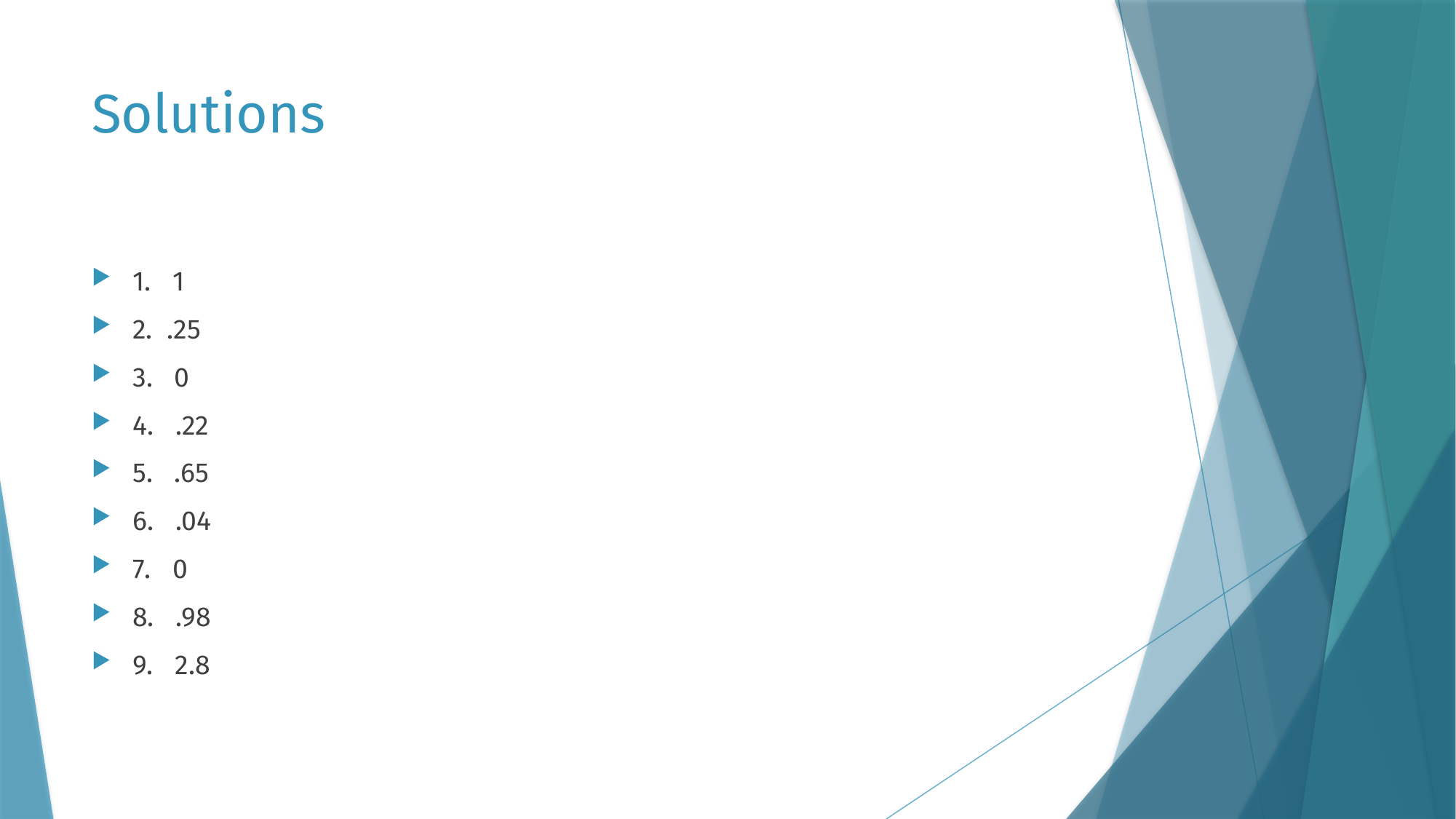

# Solutions
1.   1
2.  .25
3.   0
4.   .22
5.   .65
6.   .04
7.   0
8.   .98
9.   2.8